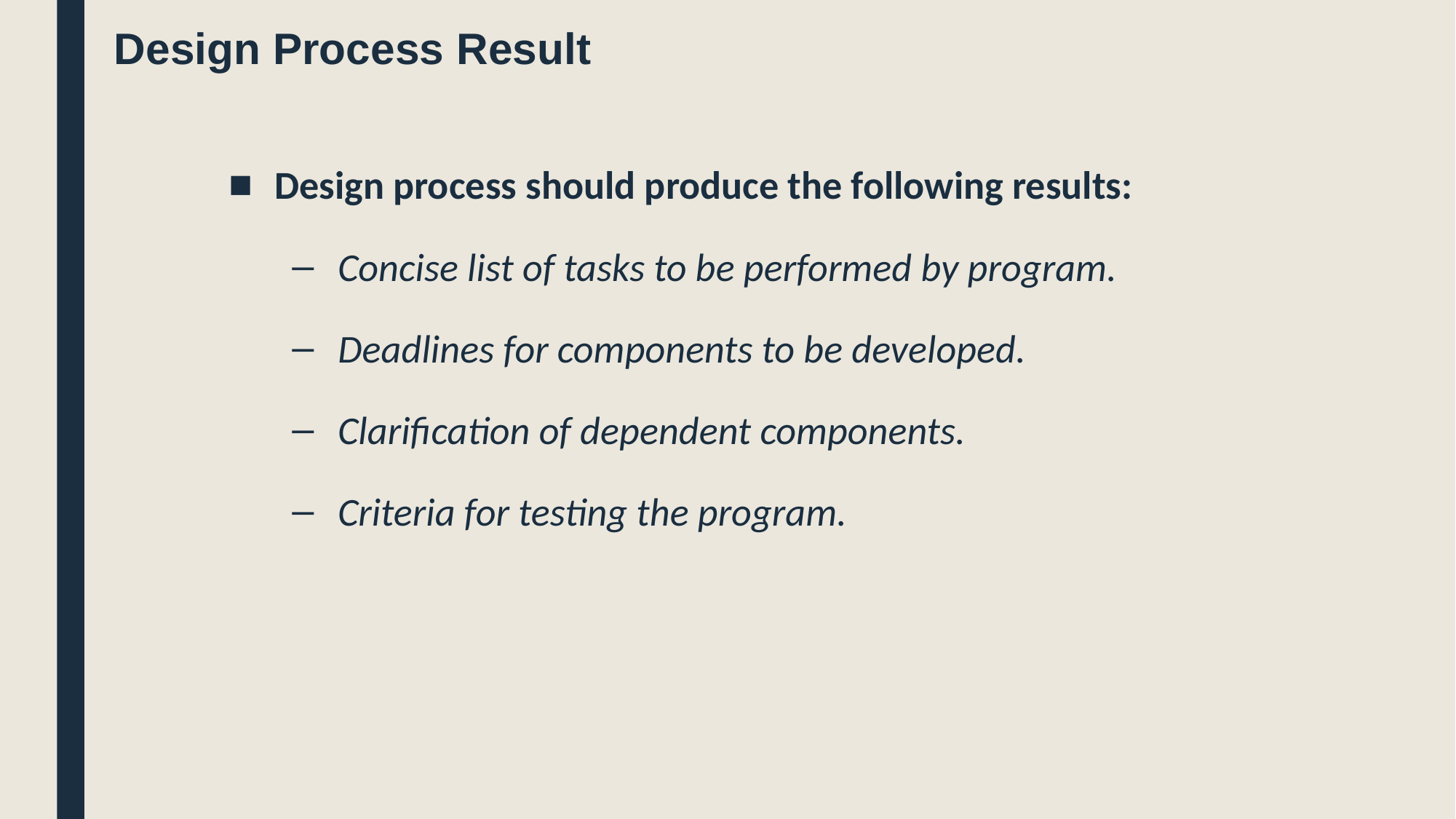

Design Process Result
Design process should produce the following results:
Concise list of tasks to be performed by program.
Deadlines for components to be developed.
Clarification of dependent components.
Criteria for testing the program.